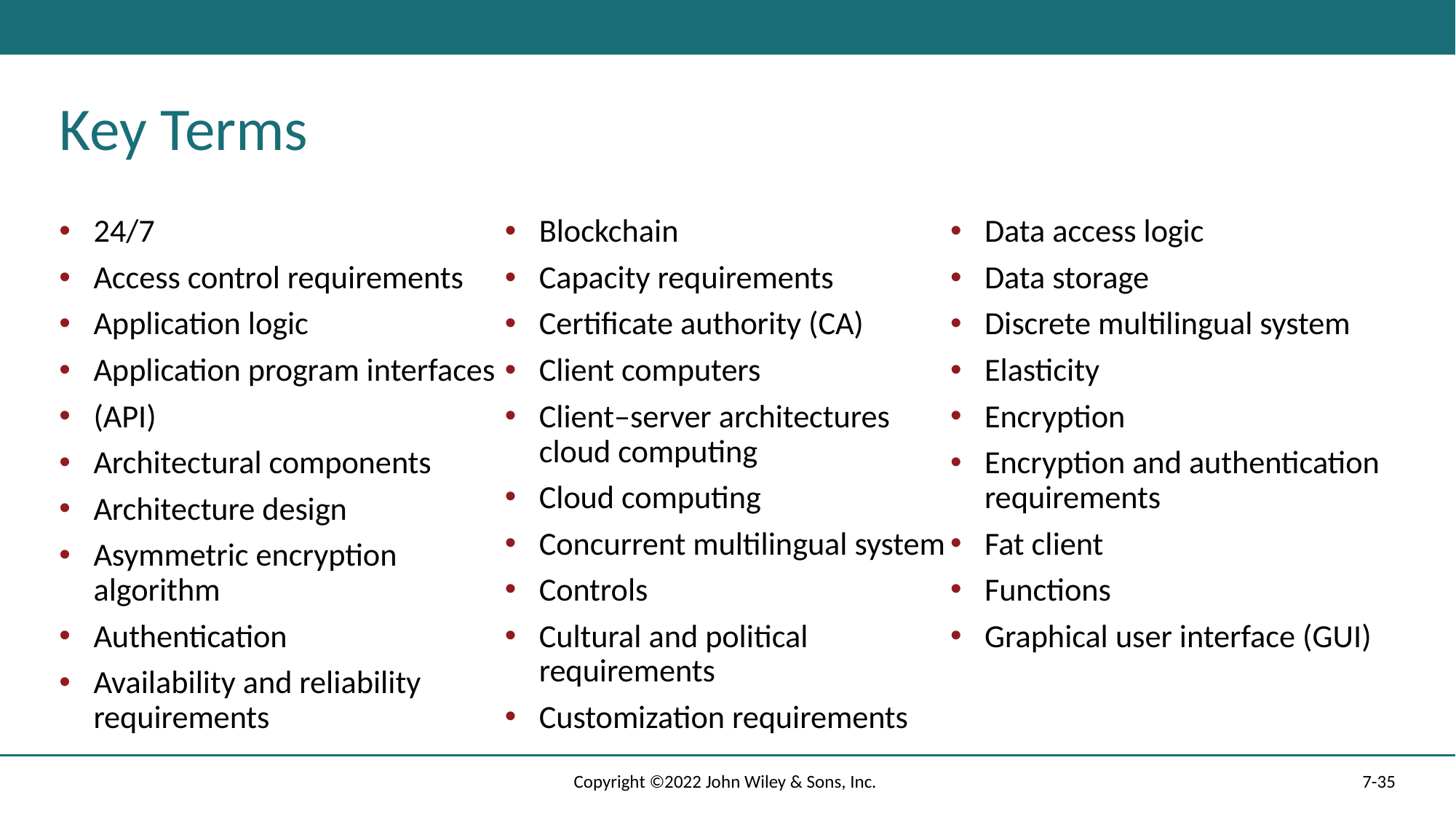

# Key Terms
24/7
Access control requirements
Application logic
Application program interfaces
(API)
Architectural components
Architecture design
Asymmetric encryption algorithm
Authentication
Availability and reliability requirements
Blockchain
Capacity requirements
Certificate authority (CA)
Client computers
Client–server architectures cloud computing
Cloud computing
Concurrent multilingual system
Controls
Cultural and political requirements
Customization requirements
Data access logic
Data storage
Discrete multilingual system
Elasticity
Encryption
Encryption and authentication requirements
Fat client
Functions
Graphical user interface (GUI)
Copyright ©2022 John Wiley & Sons, Inc.
7-35